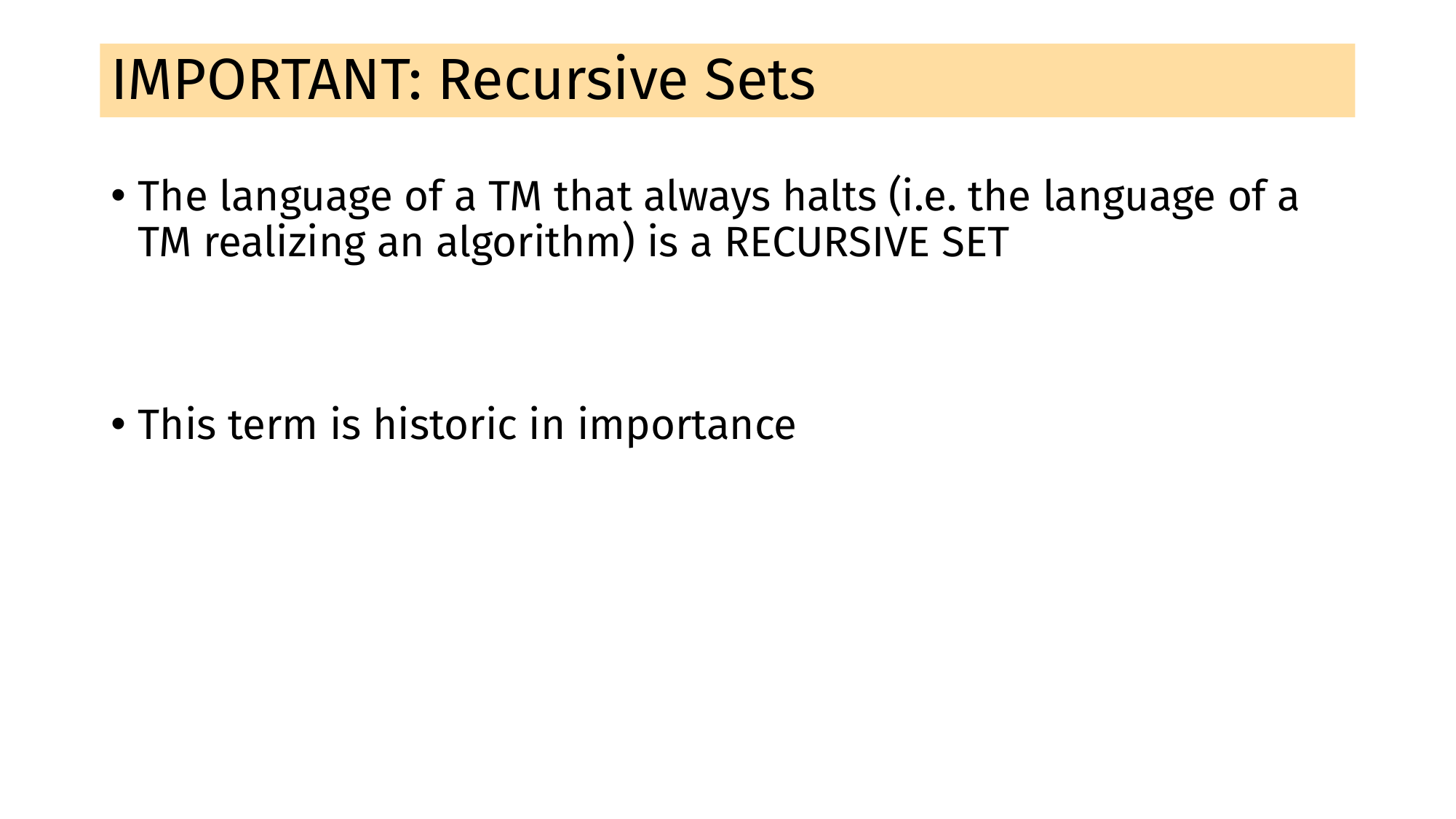

# IMPORTANT: Recursive Sets
The language of a TM that always halts (i.e. the language of a TM realizing an algorithm) is a RECURSIVE SET

This term is historic in importance